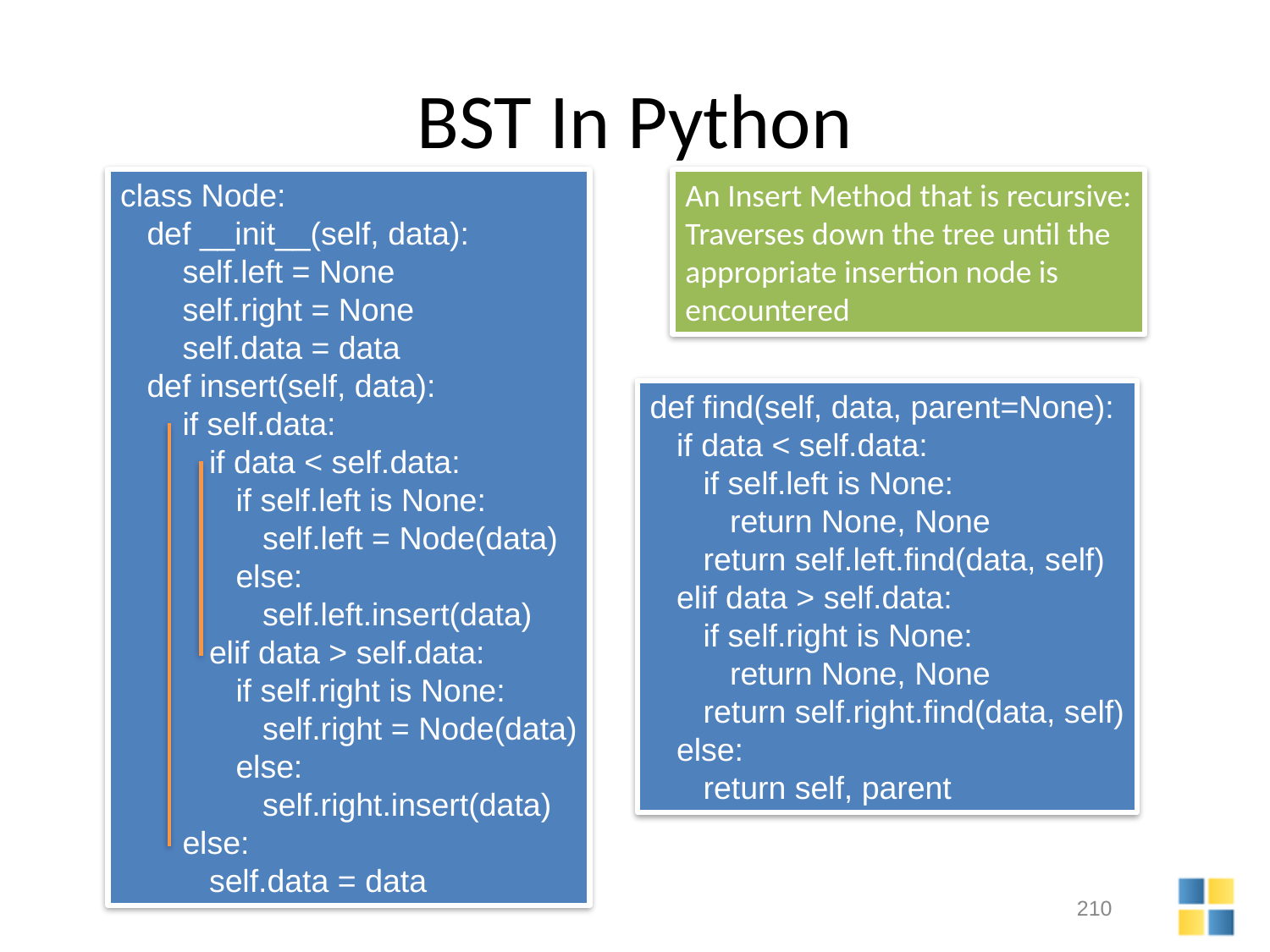

# BST In Python
class Node:
   def __init__(self, data):
       self.left = None
       self.right = None
       self.data = data
   def insert(self, data):
       if self.data:
          if data < self.data:
             if self.left is None:
                self.left = Node(data)
             else:
                self.left.insert(data)
          elif data > self.data:
             if self.right is None:
                self.right = Node(data)
             else:
                self.right.insert(data)
       else:
          self.data = data
An Insert Method that is recursive:
Traverses down the tree until the
appropriate insertion node is
encountered
def find(self, data, parent=None):
   if data < self.data:
      if self.left is None:
         return None, None
      return self.left.find(data, self)
   elif data > self.data:
      if self.right is None:
         return None, None
      return self.right.find(data, self)
   else:
      return self, parent
210